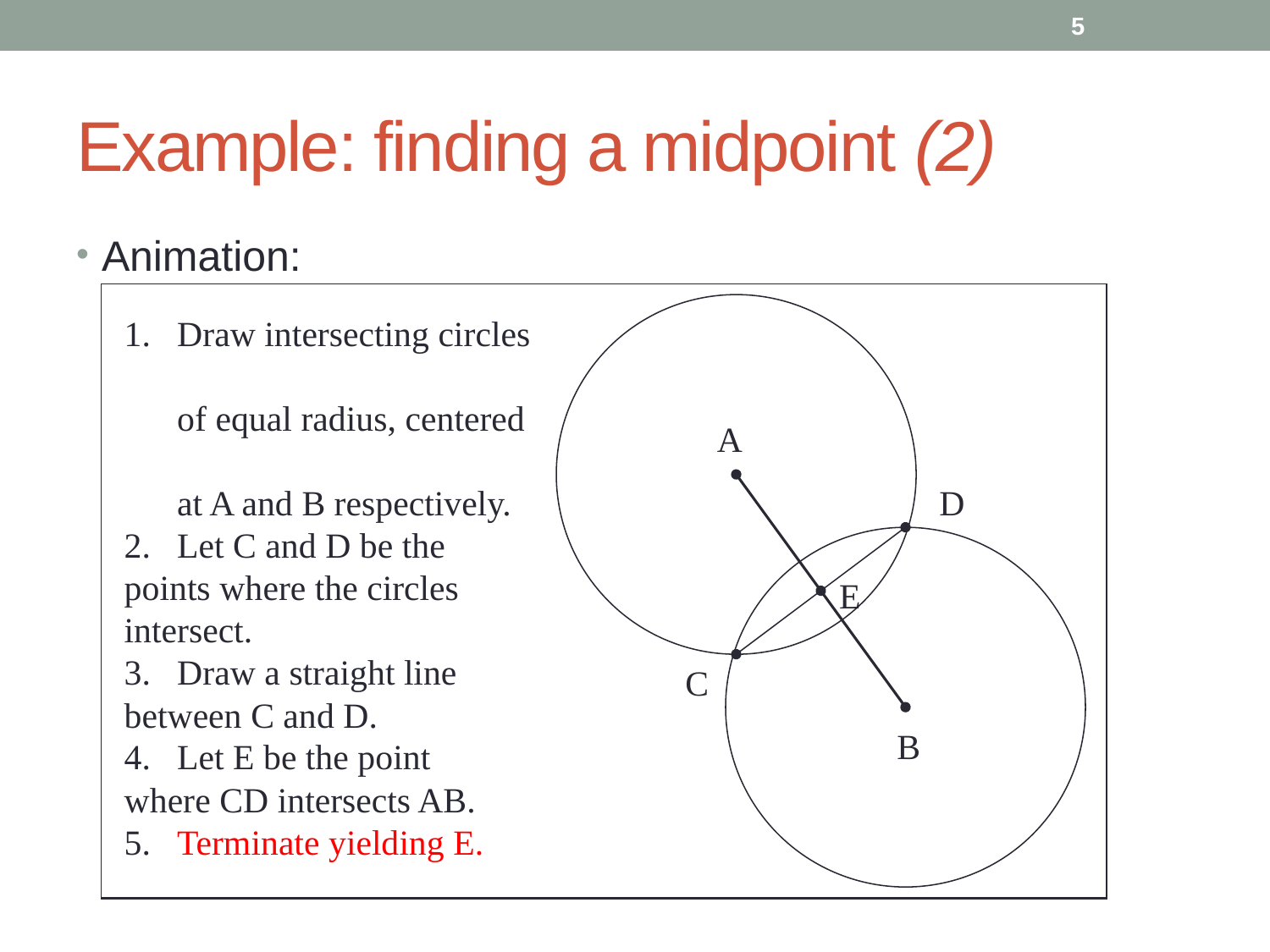

5
# Example: finding a midpoint (2)
Animation:

1.	Draw intersecting circles
	of equal radius, centered
	at A and B respectively.
2.	Let C and D be the 	points where the circles 	intersect.
3.	Draw a straight line 	between C and D.
4.	Let E be the point 	where CD intersects AB.
5.	Terminate yielding E.
A

D

E

C

B

1.	Draw intersecting circles
	of equal radius, centered
	at A and B respectively.
2.	Let C and D be the 	points where the circles 	intersect.
3.	Draw a straight line 	between C and D.
4.	Let E be the point 	where CD intersects AB.
5.	Terminate yielding E.
A

D

E

C

B

1.	Draw intersecting circles
	of equal radius, centered
	at A and B respectively.
2.	Let C and D be the 	points where the circles 	intersect.
3.	Draw a straight line 	between C and D.
4.	Let E be the point 	where CD intersects AB.
5.	Terminate yielding
	E.
1.	Draw intersecting circles
	of equal radius, centered
	at A and B respectively.
2.	Let C and D be the 	points where the circles 	intersect.
3.	Draw a straight line 	between C and D.
4.	Let E be the point 	where CD intersects AB.
5.	Terminate yielding E.
A
A

B
B

1.	Draw intersecting circles
	of equal radius, centered
	at A and B respectively.
2.	Let C and D be the 	points where the circles 	intersect.
3.	Draw a straight line 	between C and D.
4.	Let E be the point 	where CD intersects AB.
5.	Terminate yielding
	E.
1.	Draw intersecting circles
	of equal radius, centered
	at A and B respectively.
2.	Let C and D be the 	points where the circles 	intersect.
3.	Draw a straight line 	between C and D.
4.	Let E be the point 	where CD intersects AB.
5.	Terminate yielding E.
A
A

B
B

1.	Draw intersecting circles
	of equal radius, centered
	at A and B respectively.
2.	Let C and D be the 	points where the circles 	intersect.
3.	Draw a straight line 	between C and D.
4.	Let E be the point 	where CD intersects AB.
5.	Terminate yielding
	E.
1.	Draw intersecting circles
	of equal radius, centered
	at A and B respectively.
2.	Let C and D be the 	points where the circles 	intersect.
3.	Draw a straight line 	between C and D.
4.	Let E be the point 	where CD intersects AB.
5.	Terminate yielding
	E.
1.	Draw intersecting circles
	of equal radius, centered
	at A and B respectively.
2.	Let C and D be the 	points where the circles 	intersect.
3.	Draw a straight line 	between C and D.
4.	Let E be the point 	where CD intersects AB.
5.	Terminate yielding E.
A
A
A

D

C

B
B
B

1.	Draw intersecting circles
	of equal radius, centered
	at A and B respectively.
2.	Let C and D be the 	points where the circles 	intersect.
3.	Draw a straight line 	between C and D.
4.	Let E be the point 	where CD intersects AB.
5.	Terminate yielding E.
A

D

C

B